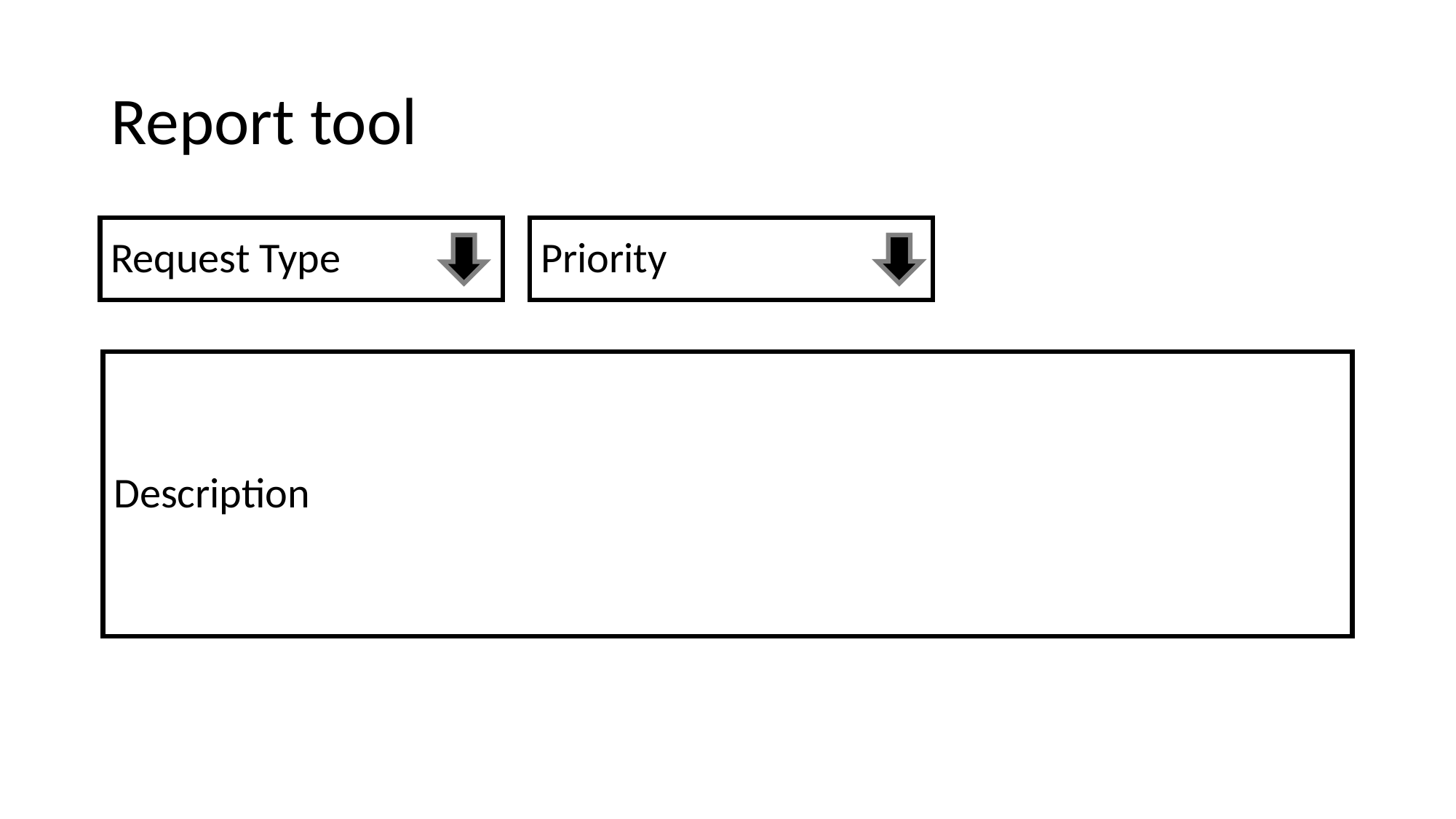

# Report tool
Request Type
Priority

Description